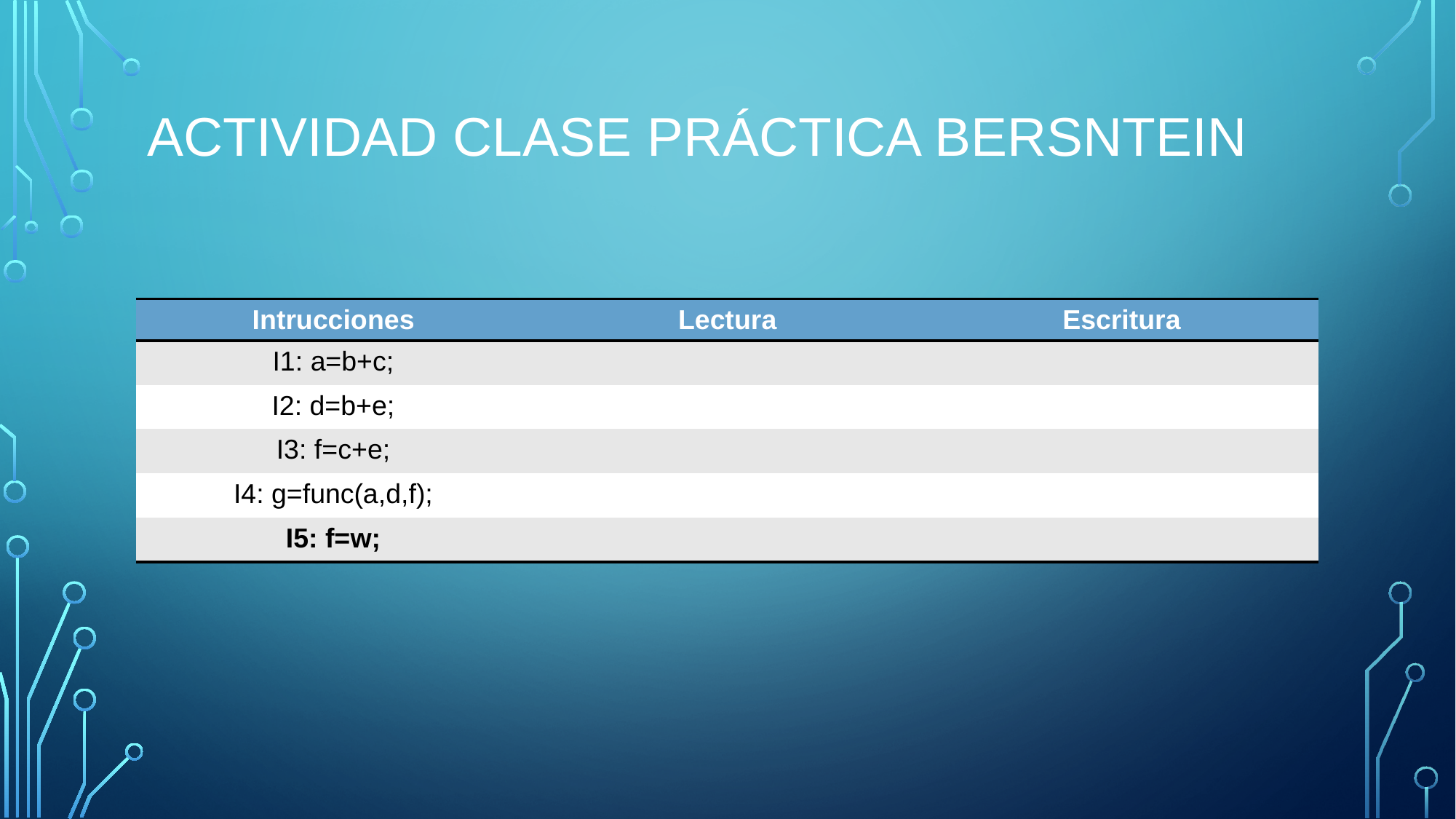

# Actividad clase Práctica bersntein
| Intrucciones | Lectura | Escritura |
| --- | --- | --- |
| I1: a=b+c; |  |  |
| I2: d=b+e; |  |  |
| I3: f=c+e; |  |  |
| I4: g=func(a,d,f); |  |  |
| I5: f=w; |  |  |